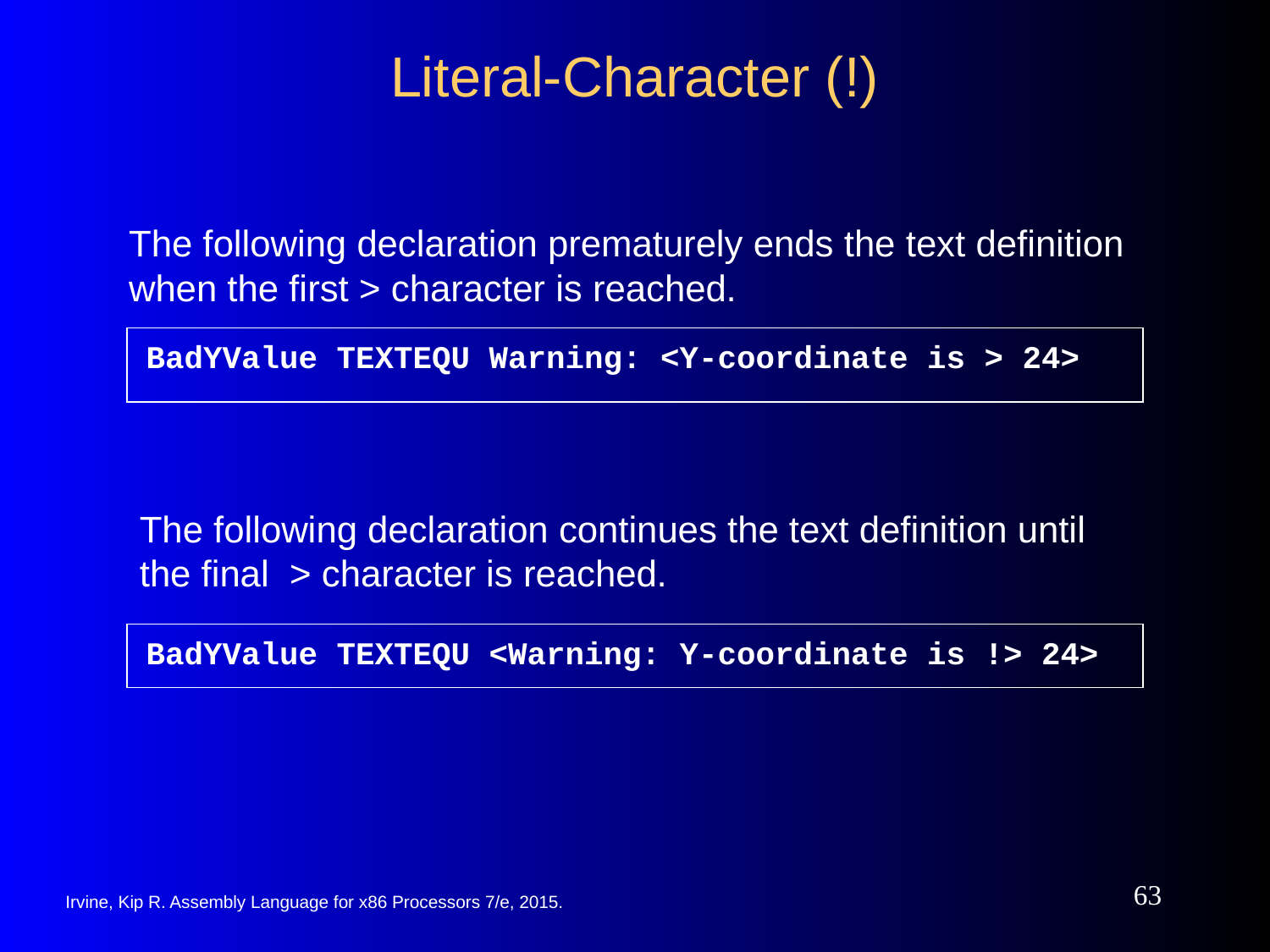

# Literal-Character (!)
The following declaration prematurely ends the text definition when the first > character is reached.
BadYValue TEXTEQU Warning: <Y-coordinate is > 24>
The following declaration continues the text definition until the final  > character is reached.
BadYValue TEXTEQU <Warning: Y-coordinate is !> 24>
63
Irvine, Kip R. Assembly Language for x86 Processors 7/e, 2015.